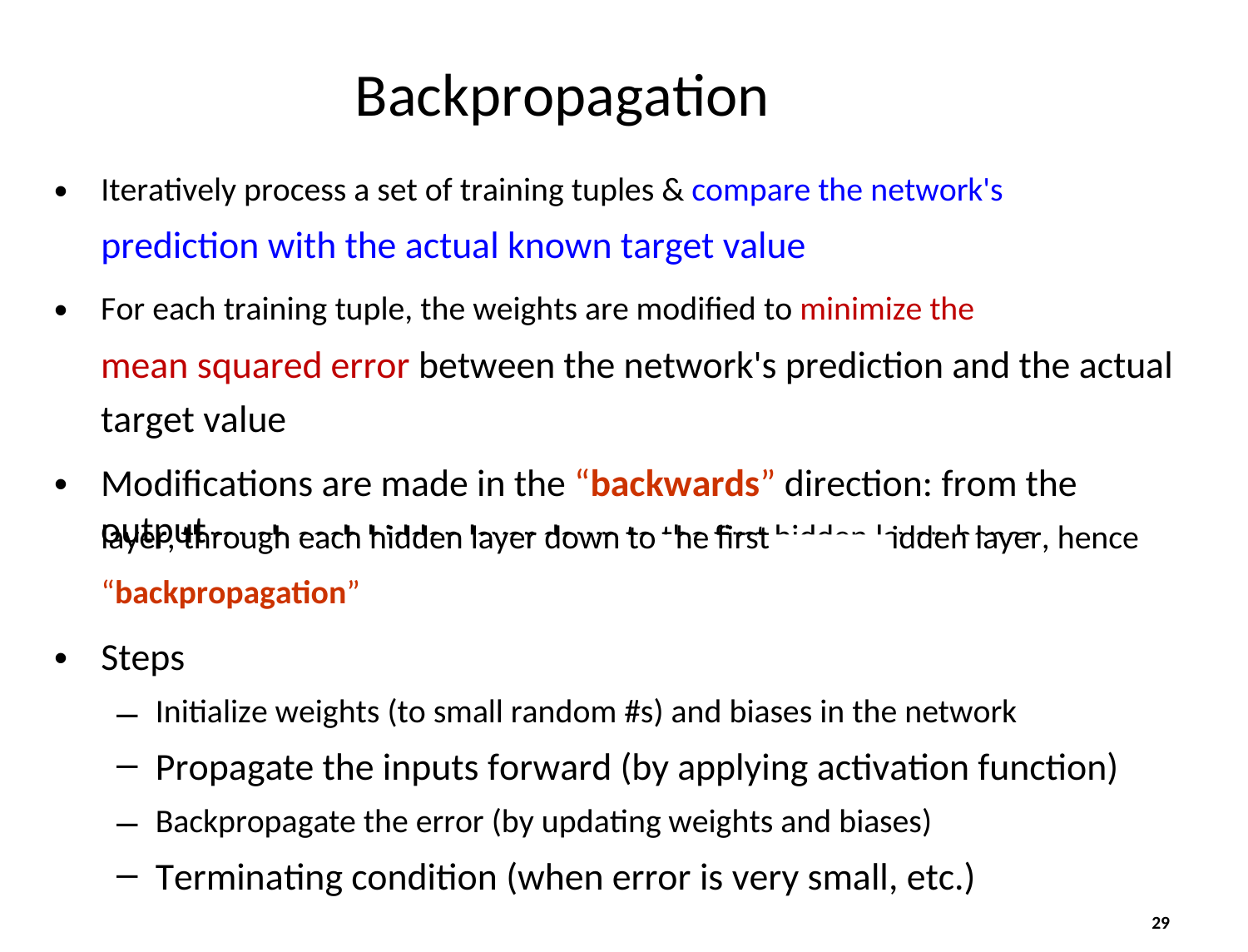

Backpropagation

•
Iteratively process a set of training tuples & compare the network's
prediction with the actual known target value
•
For each training tuple, the weights are modified to minimize the
mean squared error between the network's prediction and the actual
target value
Modifications are made in the “backwards” direction: from the output
•
layer, through each hidden layer down to  he first
idden layer, hence
layer through each hidden layer down to the first hidden layer hence

“backpropagation”
Steps
•

–
–
Initialize weights (to small random #s) and biases in the network
Propagate the inputs forward (by applying activation function)
–
–
Backpropagate the error (by updating weights and biases)
Terminating condition (when error is very small, etc.)
29